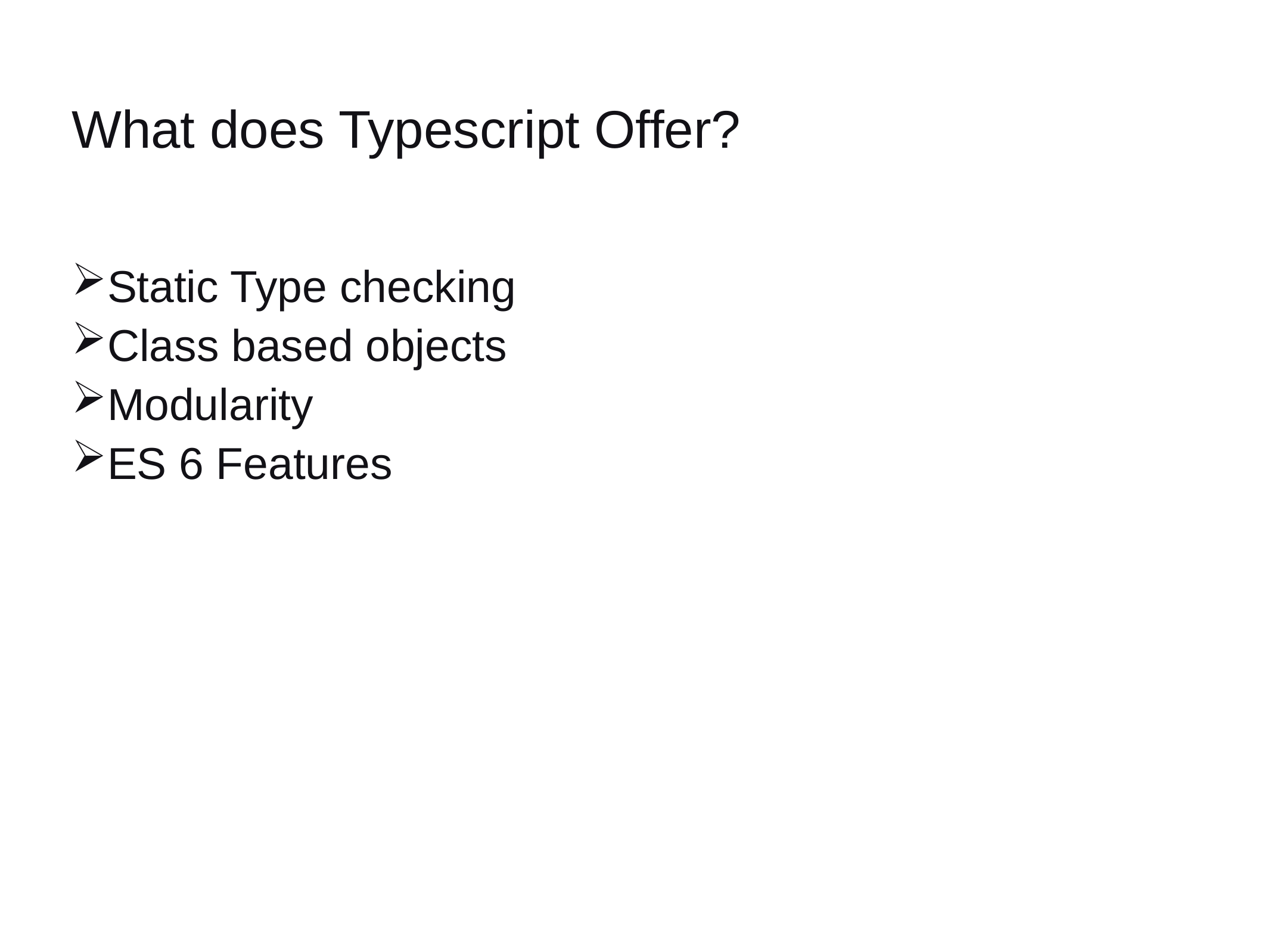

# What does Typescript Offer?
Static Type checking
Class based objects
Modularity
ES 6 Features